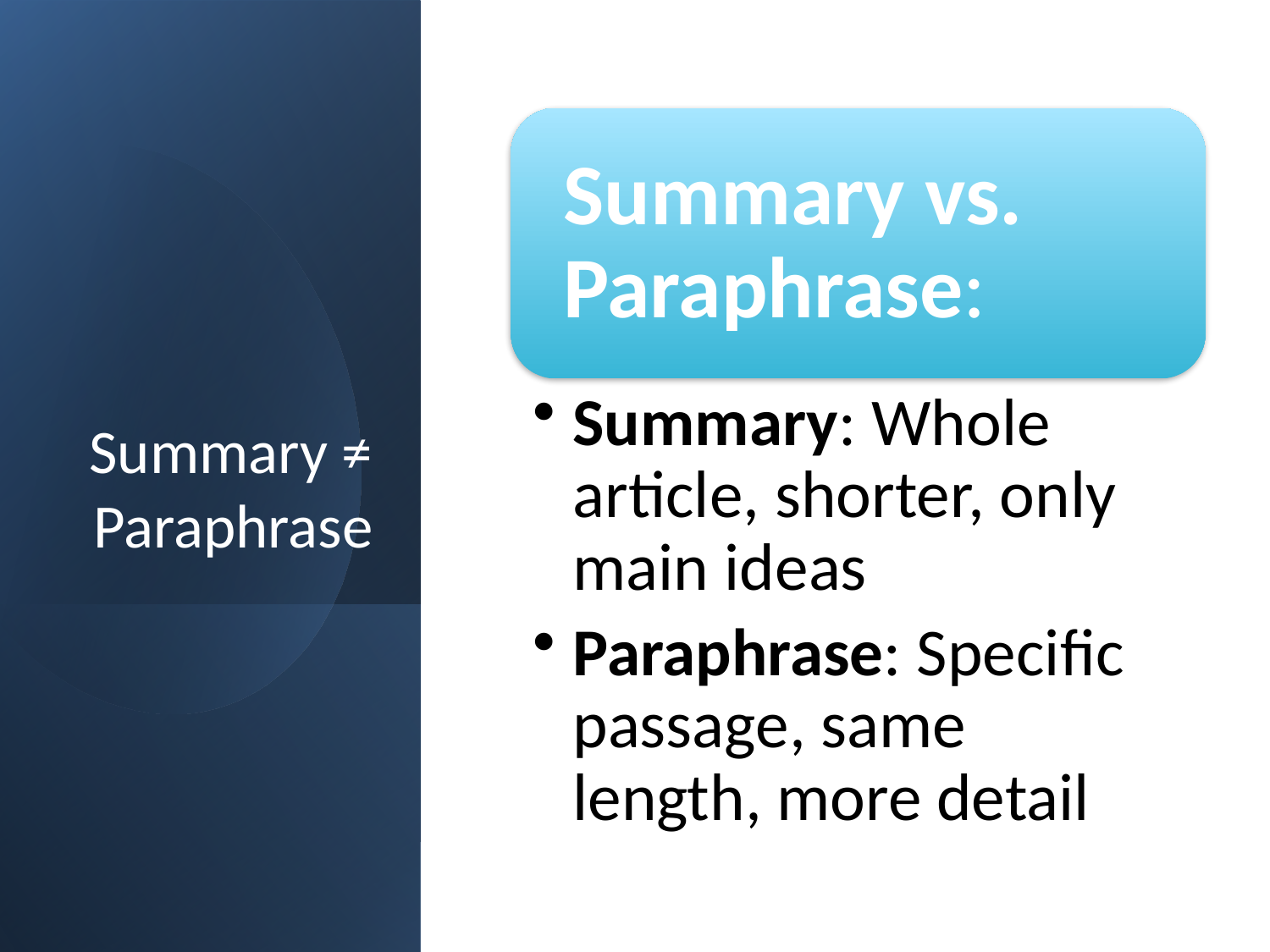

Summary vs. Paraphrase:
Summary: Whole article, shorter, only main ideas
Paraphrase: Specific passage, same length, more detail

# Summary ≠ Paraphrase